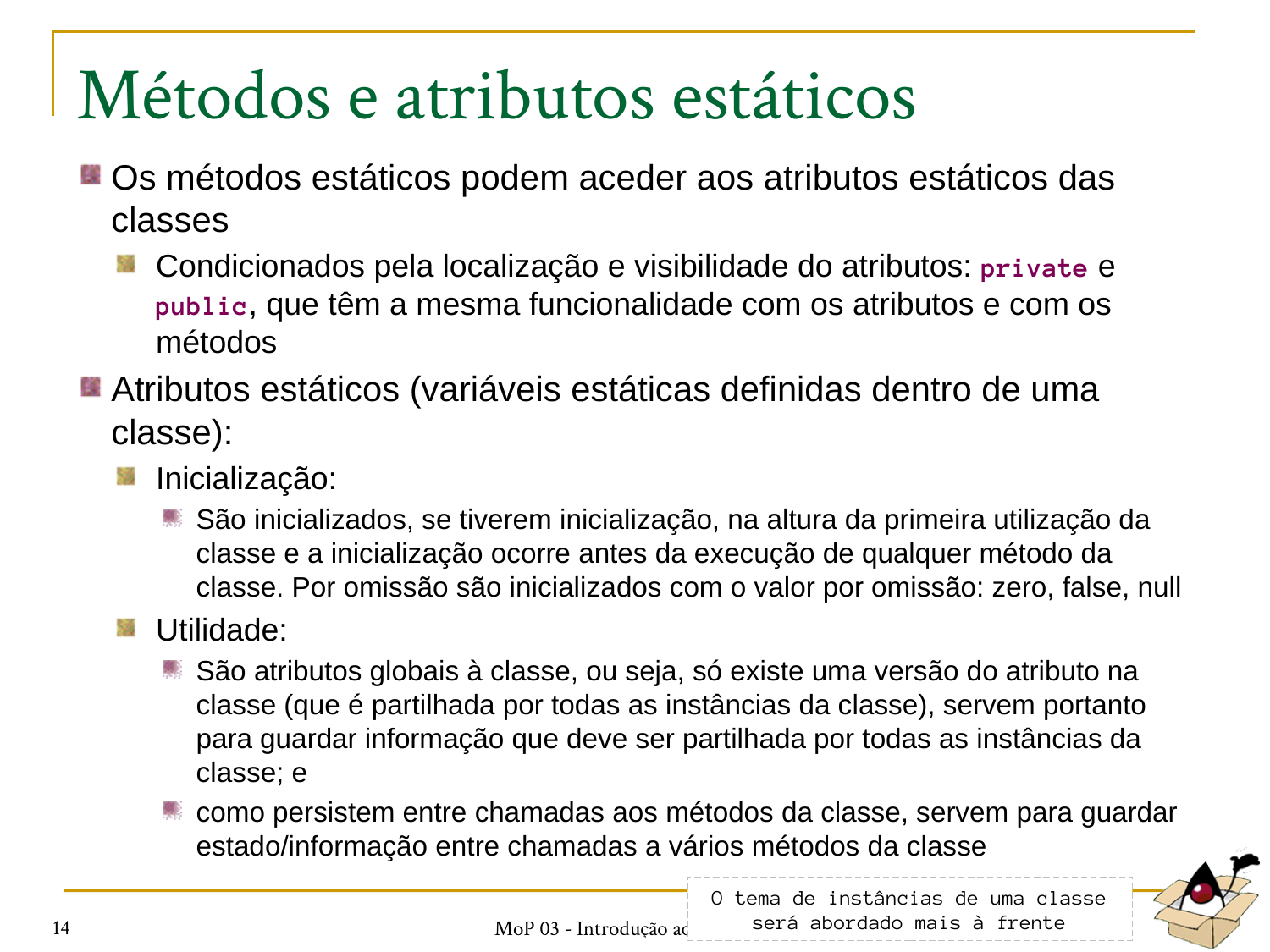

# Métodos e atributos estáticos
Os métodos estáticos podem aceder aos atributos estáticos das classes
Condicionados pela localização e visibilidade do atributos: private e public, que têm a mesma funcionalidade com os atributos e com os métodos
Atributos estáticos (variáveis estáticas definidas dentro de uma classe):
Inicialização:
São inicializados, se tiverem inicialização, na altura da primeira utilização da classe e a inicialização ocorre antes da execução de qualquer método da classe. Por omissão são inicializados com o valor por omissão: zero, false, null
Utilidade:
São atributos globais à classe, ou seja, só existe uma versão do atributo na classe (que é partilhada por todas as instâncias da classe), servem portanto para guardar informação que deve ser partilhada por todas as instâncias da classe; e
como persistem entre chamadas aos métodos da classe, servem para guardar estado/informação entre chamadas a vários métodos da classe

O tema de instâncias de uma classe será abordado mais à frente
MoP 03 - Introdução aos métodos